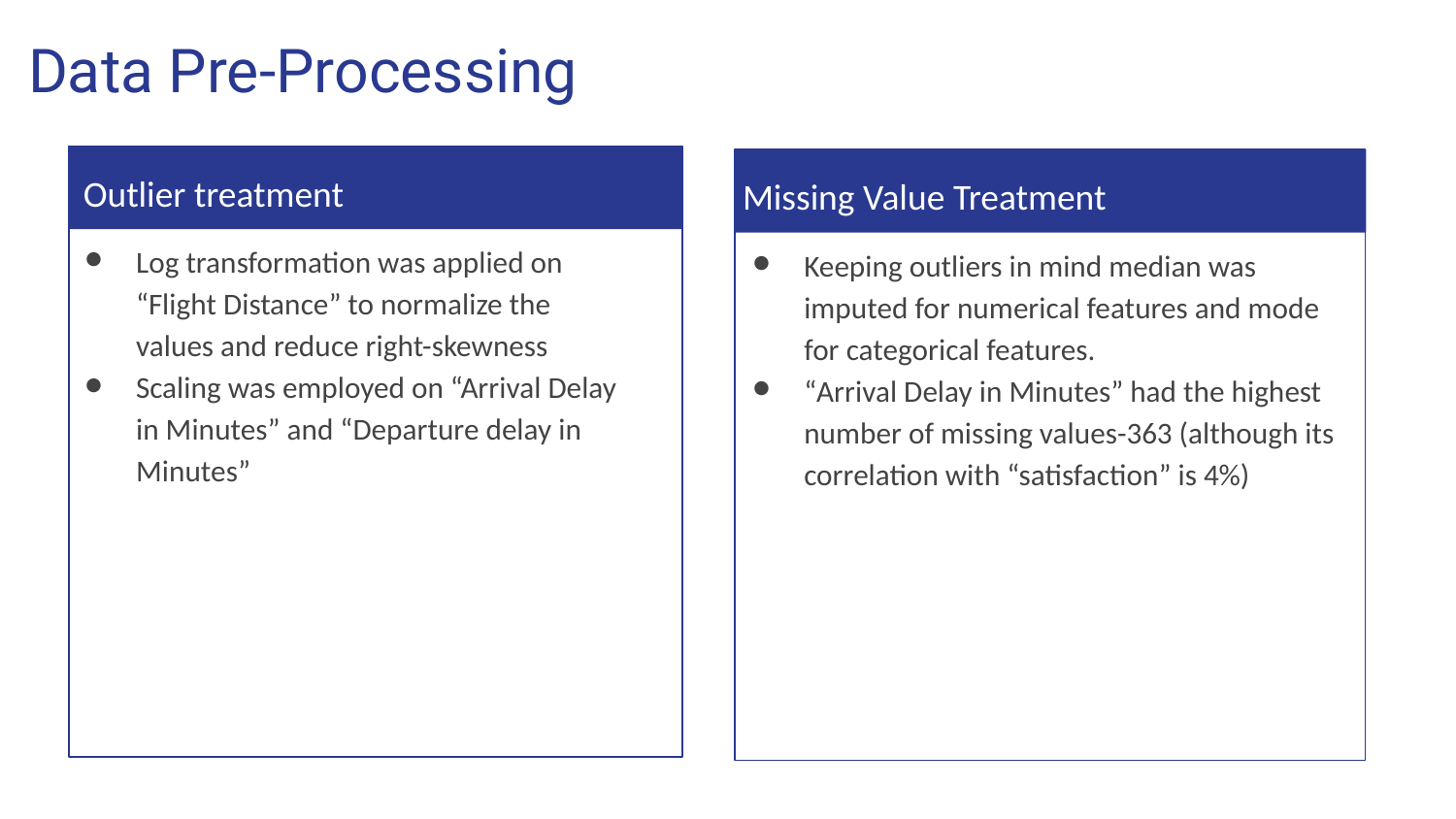

# Data Pre-Processing

Outlier treatment
Missing Value Treatment
Log transformation was applied on “Flight Distance” to normalize the values and reduce right-skewness
Scaling was employed on “Arrival Delay in Minutes” and “Departure delay in Minutes”
Keeping outliers in mind median was imputed for numerical features and mode for categorical features.
“Arrival Delay in Minutes” had the highest number of missing values-363 (although its correlation with “satisfaction” is 4%)